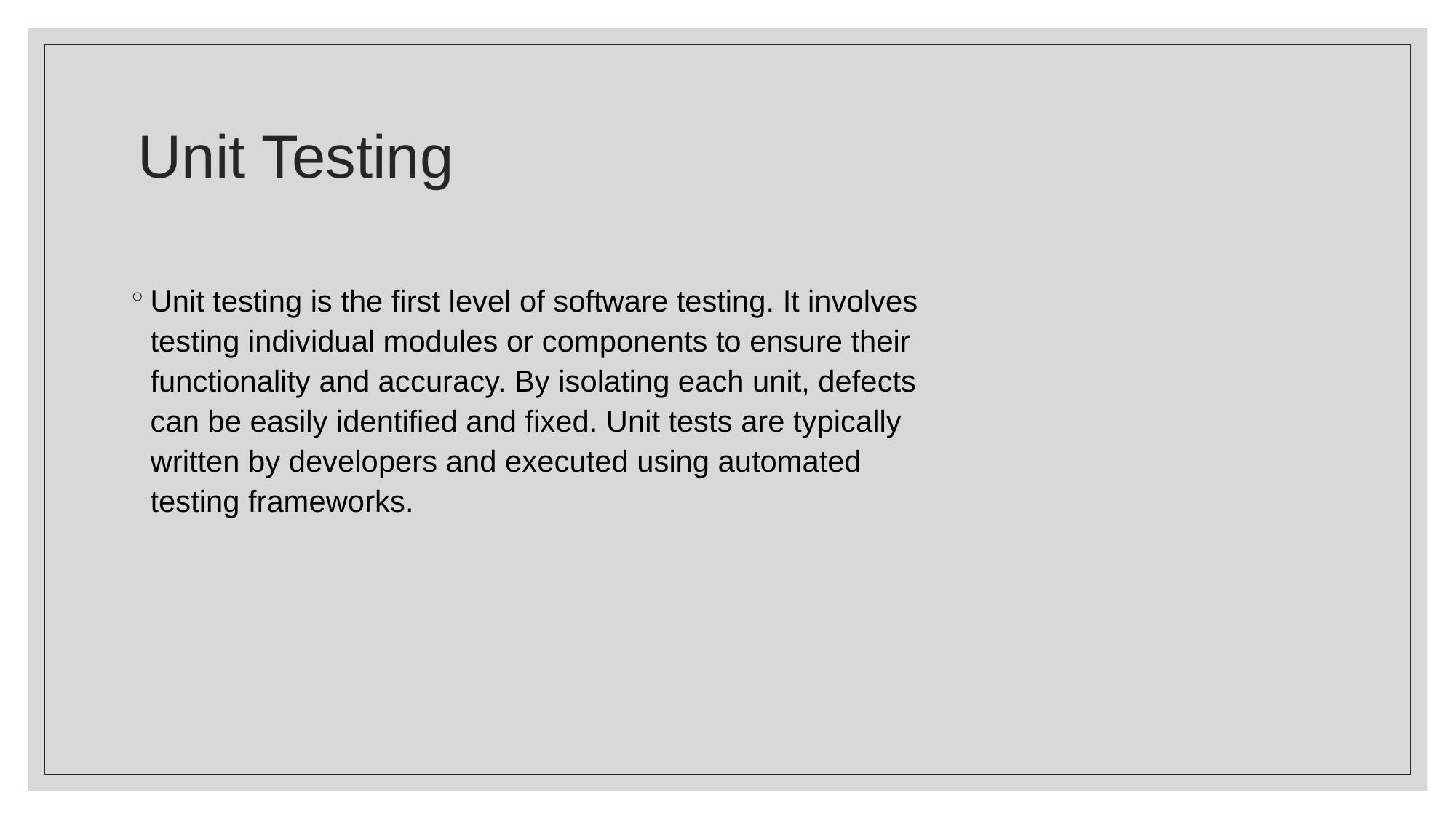

# Unit Testing

Unit testing is the first level of software testing. It involves testing individual modules or components to ensure their functionality and accuracy. By isolating each unit, defects can be easily identified and fixed. Unit tests are typically written by developers and executed using automated testing frameworks.